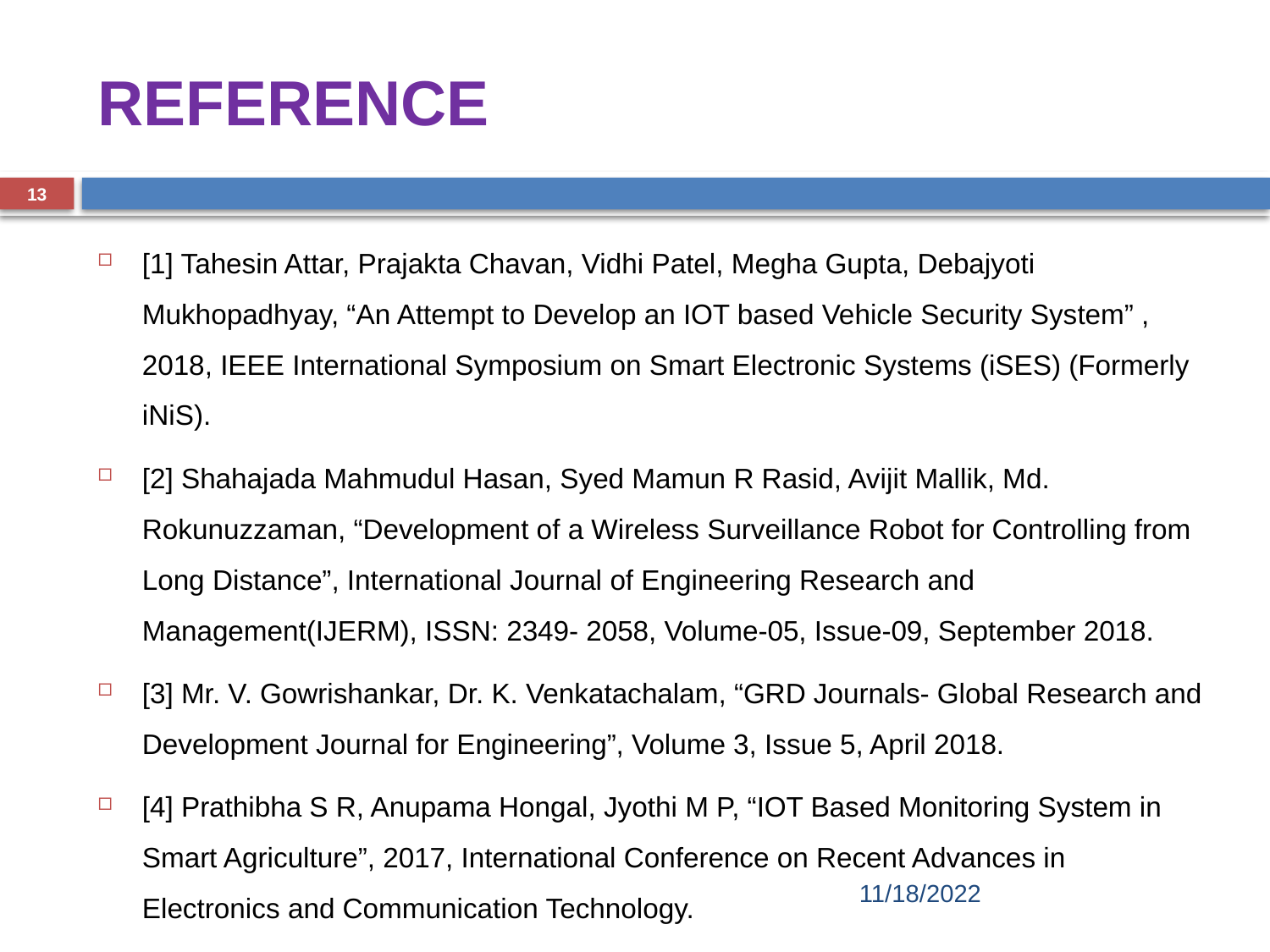

# REFERENCE
13
[1] Tahesin Attar, Prajakta Chavan, Vidhi Patel, Megha Gupta, Debajyoti Mukhopadhyay, “An Attempt to Develop an IOT based Vehicle Security System” , 2018, IEEE International Symposium on Smart Electronic Systems (iSES) (Formerly iNiS).
[2] Shahajada Mahmudul Hasan, Syed Mamun R Rasid, Avijit Mallik, Md. Rokunuzzaman, “Development of a Wireless Surveillance Robot for Controlling from Long Distance”, International Journal of Engineering Research and Management(IJERM), ISSN: 2349- 2058, Volume-05, Issue-09, September 2018.
[3] Mr. V. Gowrishankar, Dr. K. Venkatachalam, “GRD Journals- Global Research and Development Journal for Engineering”, Volume 3, Issue 5, April 2018.
[4] Prathibha S R, Anupama Hongal, Jyothi M P, “IOT Based Monitoring System in Smart Agriculture”, 2017, International Conference on Recent Advances in Electronics and Communication Technology.
[5] Priyanka Yadav, Leena Chaudhari, Swati Gawhale, “War Field Spying Robot with Wireless Night Vision Camera”, International Journal for Research in Applied Science & Engineering Technology(IJRASET), 2017.
[6] S Mahendra Kumar and T Guna Sekar, “Cross-Layer Design for Energy Efficient Multicast Video Transmission over Mobile Ad Hoc Networks”, Asian Journal of Research in Social Sciences and Humanities, Volume 6, Issue 9, Pages 719-734, 2016

11/18/2022